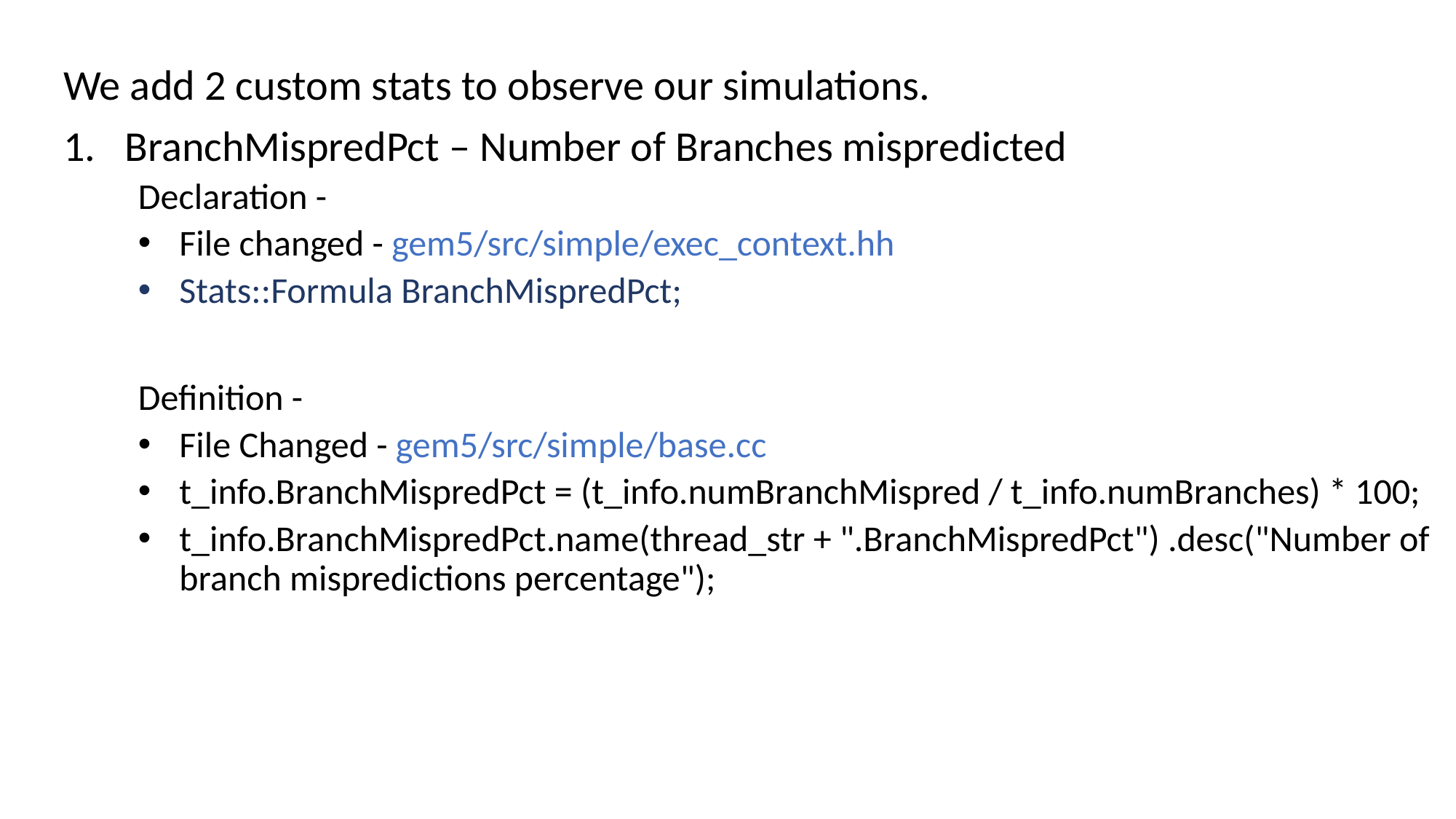

We add 2 custom stats to observe our simulations.
BranchMispredPct – Number of Branches mispredicted
Declaration -
File changed - gem5/src/simple/exec_context.hh
Stats::Formula BranchMispredPct;

Definition -
File Changed - gem5/src/simple/base.cc
t_info.BranchMispredPct = (t_info.numBranchMispred / t_info.numBranches) * 100;
t_info.BranchMispredPct.name(thread_str + ".BranchMispredPct") .desc("Number of branch mispredictions percentage");